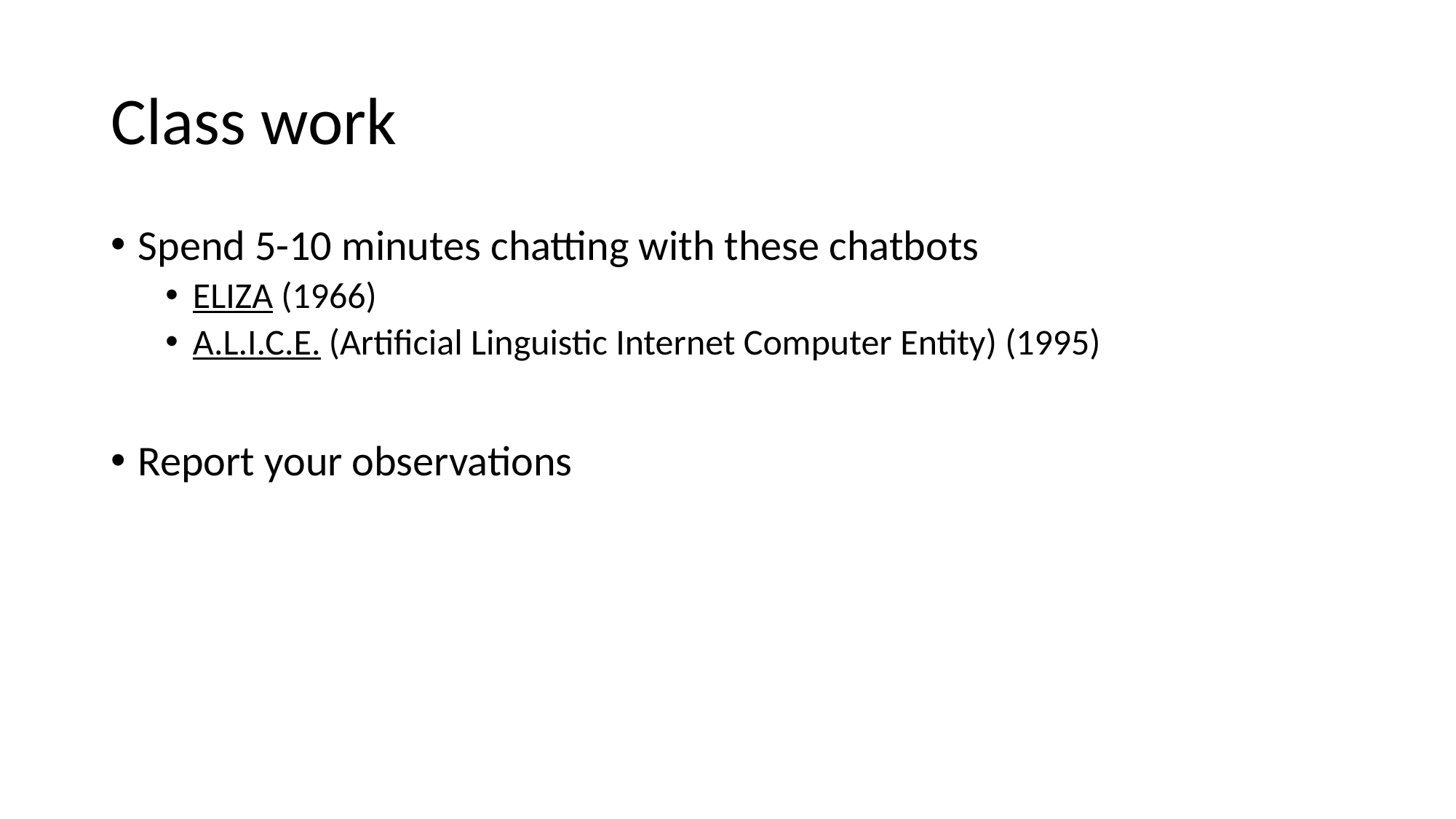

# Class work
Spend 5-10 minutes chatting with these chatbots
ELIZA (1966)
A.L.I.C.E. (Artificial Linguistic Internet Computer Entity) (1995)

Report your observations